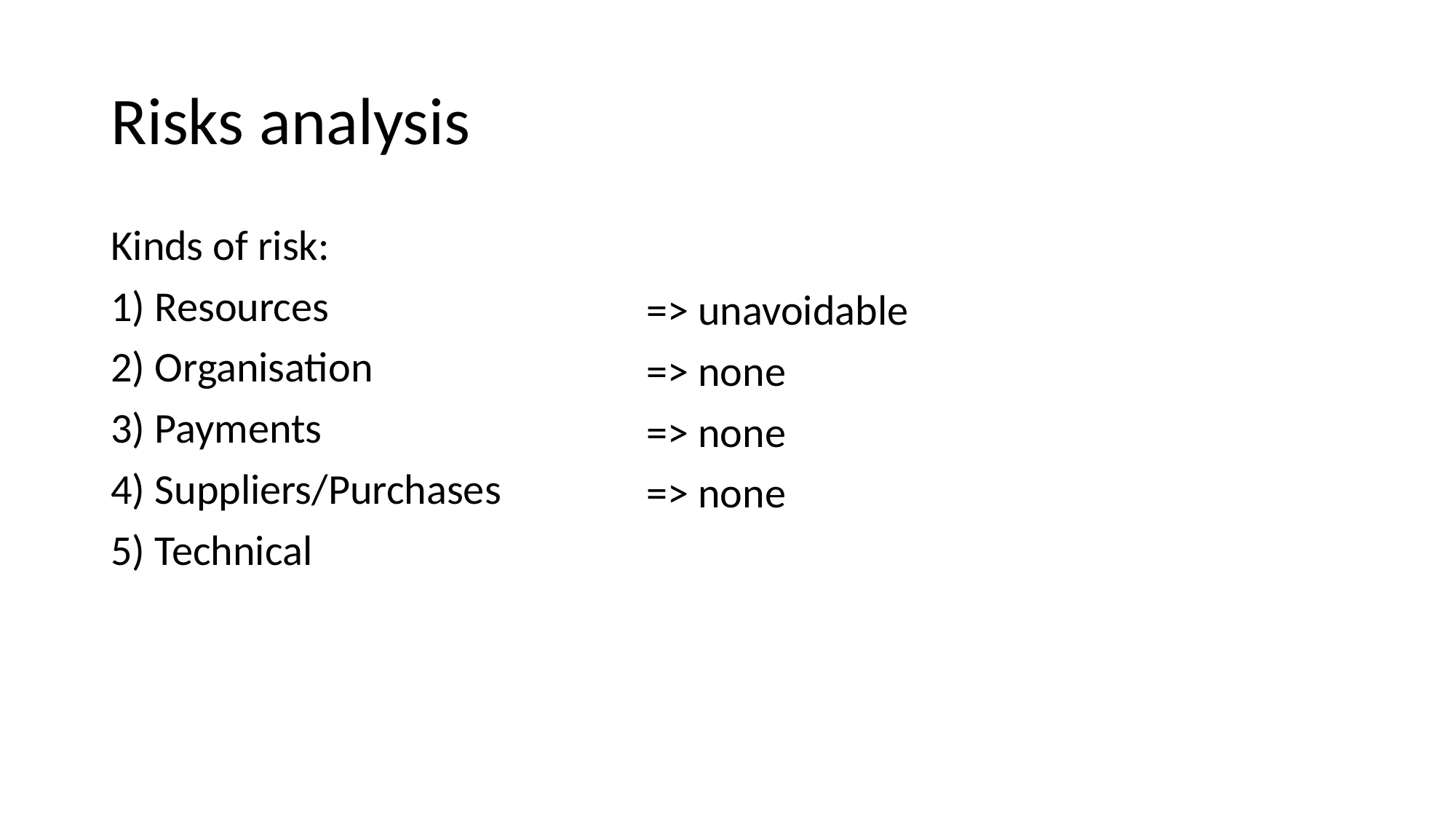

# Risks analysis

=> unavoidable
=> none
=> none
=> none
Kinds of risk:
1) Resources
2) Organisation
3) Payments
4) Suppliers/Purchases
5) Technical